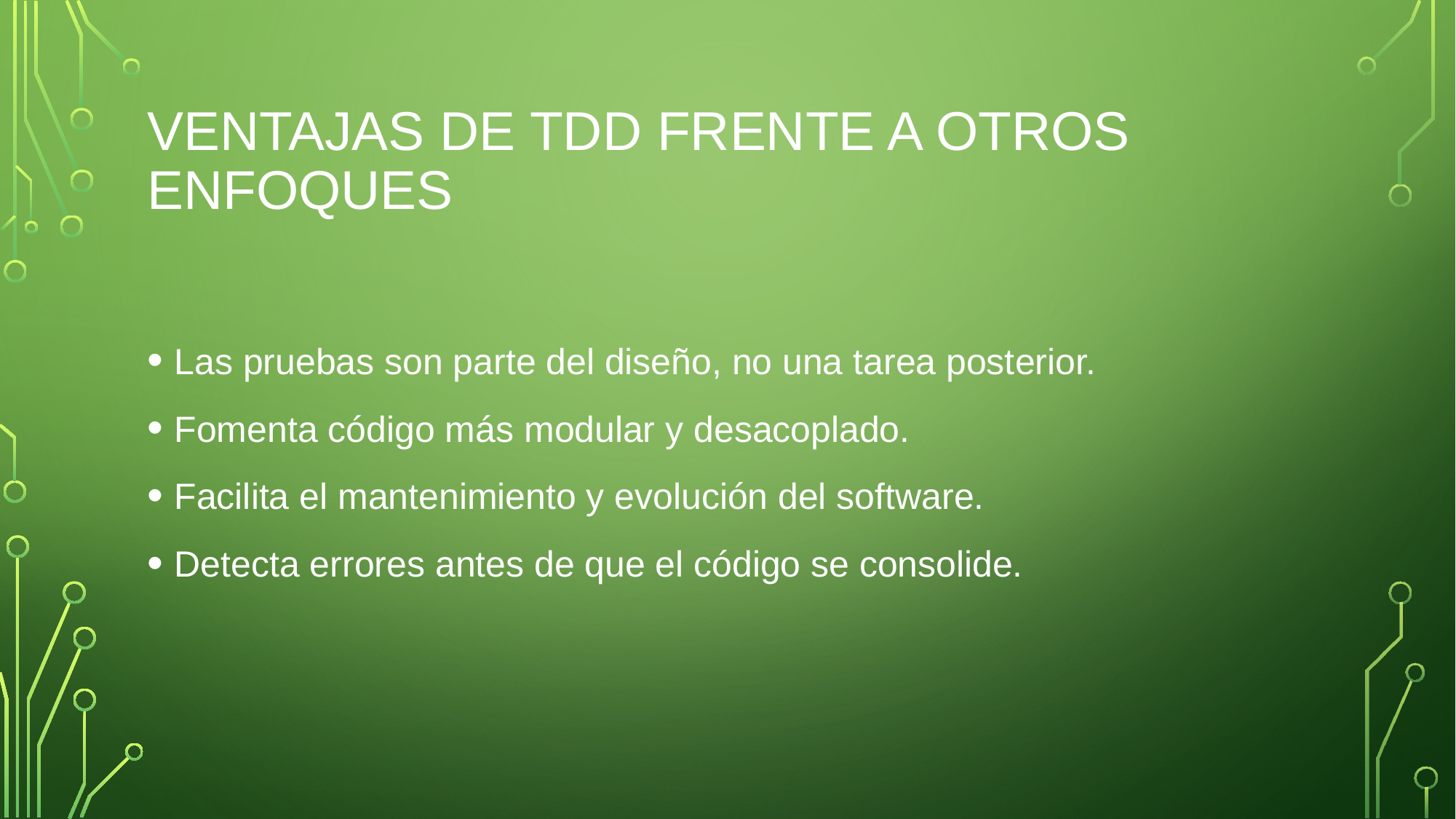

# Ventajas de TDD frente a otros enfoques
Las pruebas son parte del diseño, no una tarea posterior.
Fomenta código más modular y desacoplado.
Facilita el mantenimiento y evolución del software.
Detecta errores antes de que el código se consolide.